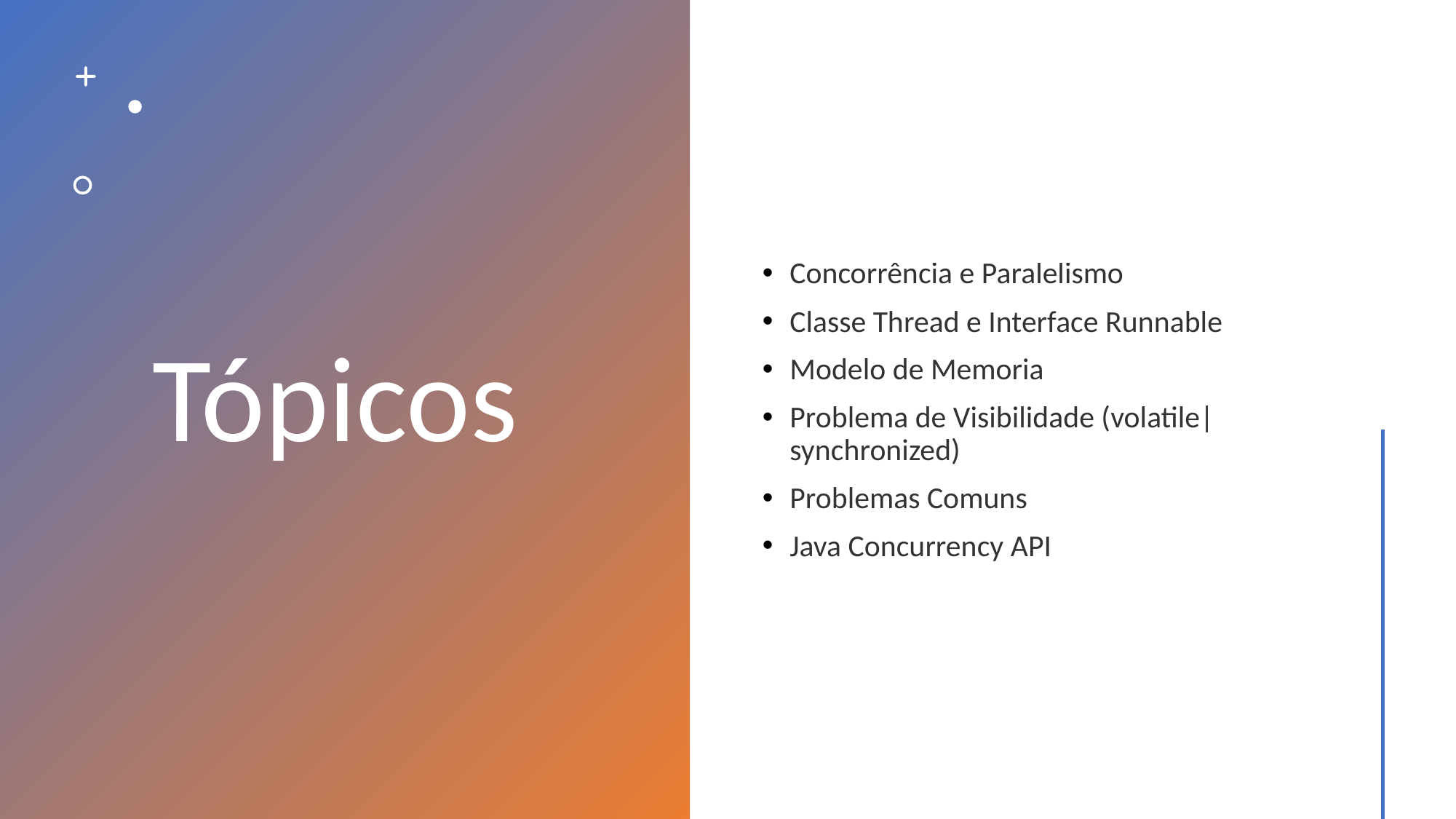

# Tópicos
Concorrência e Paralelismo
Classe Thread e Interface Runnable
Modelo de Memoria
Problema de Visibilidade (volatile|synchronized)
Problemas Comuns
Java Concurrency API